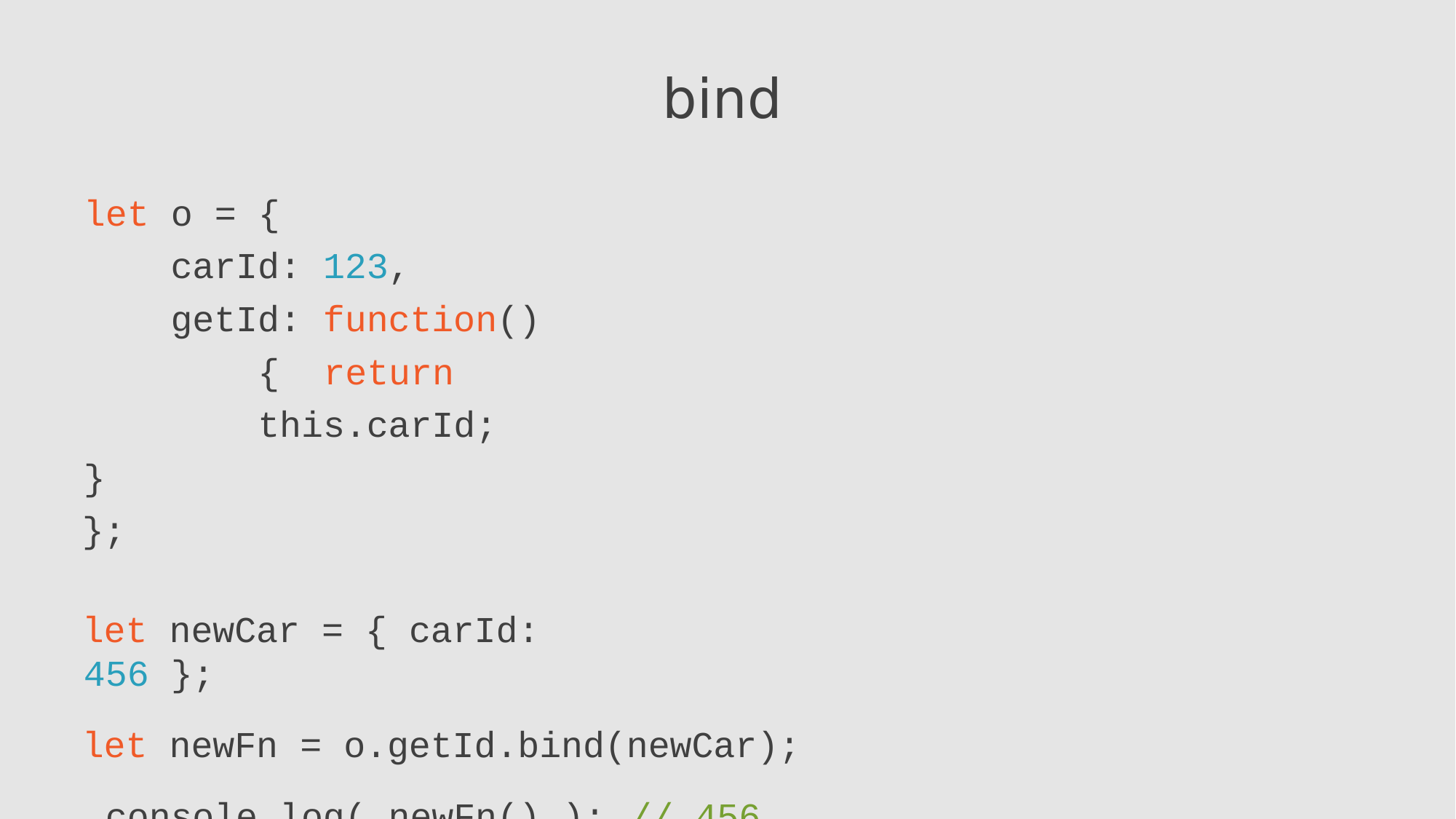

# bind
let o = {
carId: 123,
getId: function() {  return this.carId;
}
};

let newCar = { carId: 456 };
let newFn = o.getId.bind(newCar);  console.log( newFn() );	// 456
24